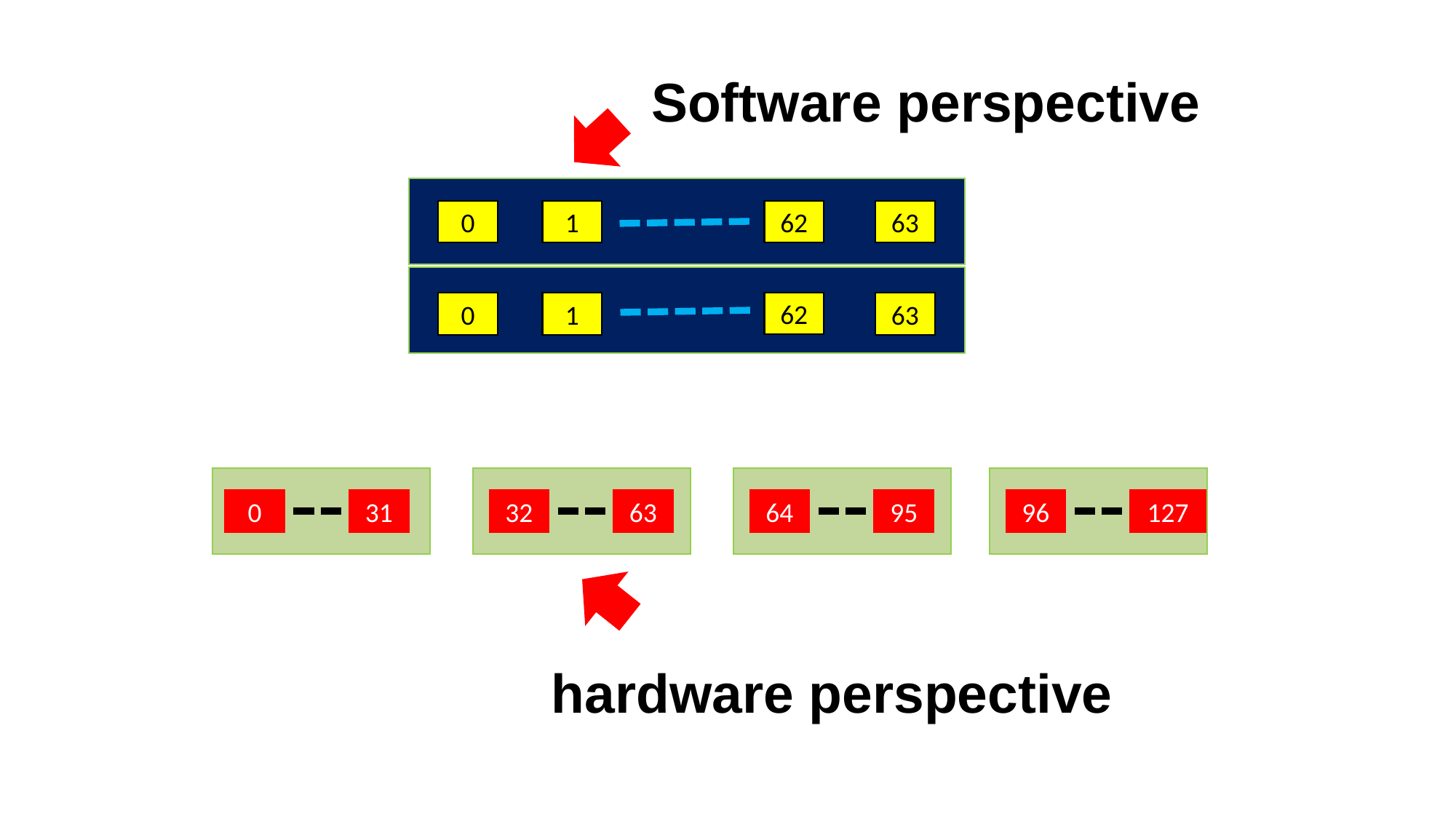

Software perspective

0
1
62
63

0
1
62
63

0
31
32
63
64
95
96
127

hardware perspective